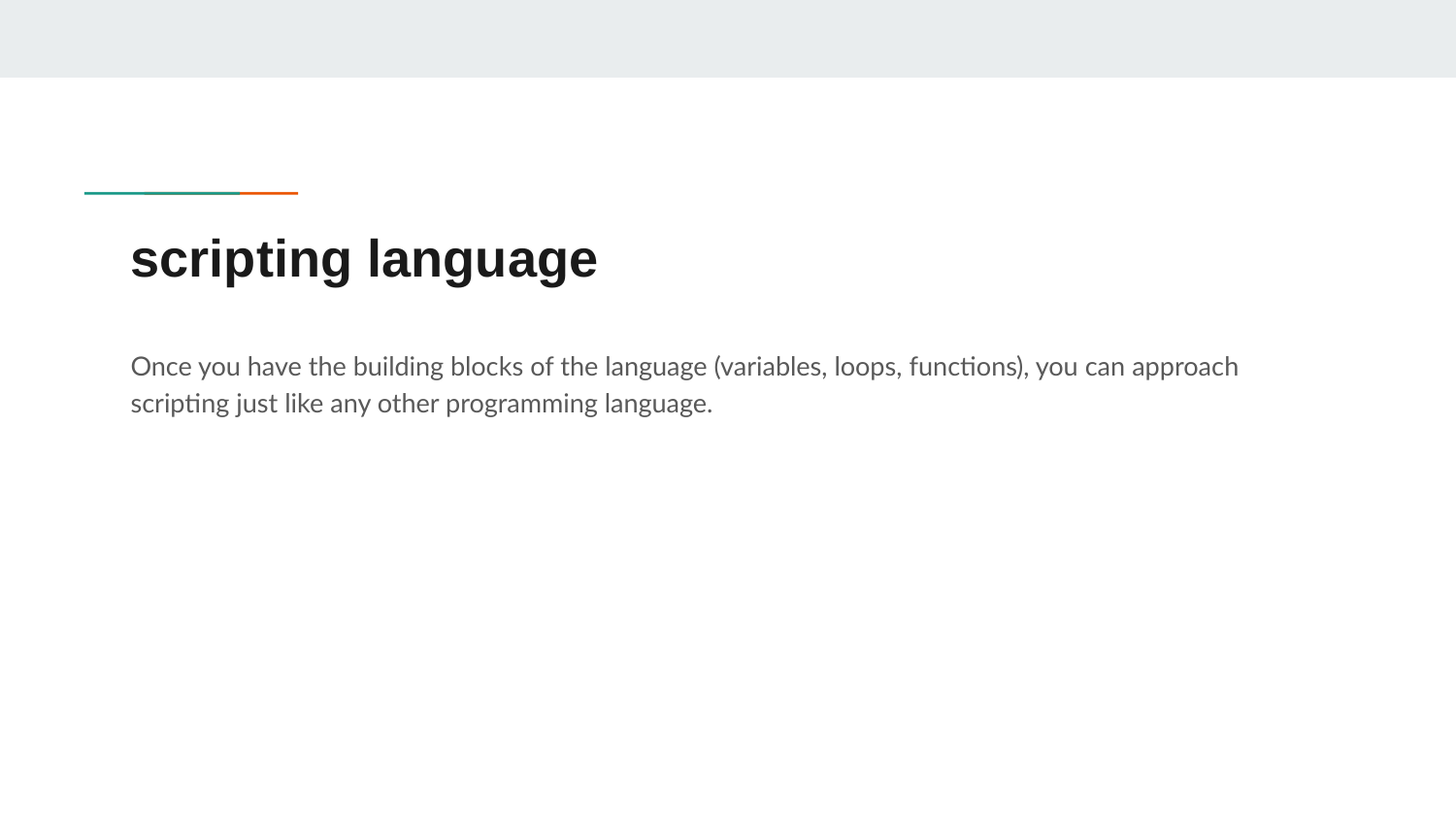

# scripting language
Once you have the building blocks of the language (variables, loops, functions), you can approach scripting just like any other programming language.